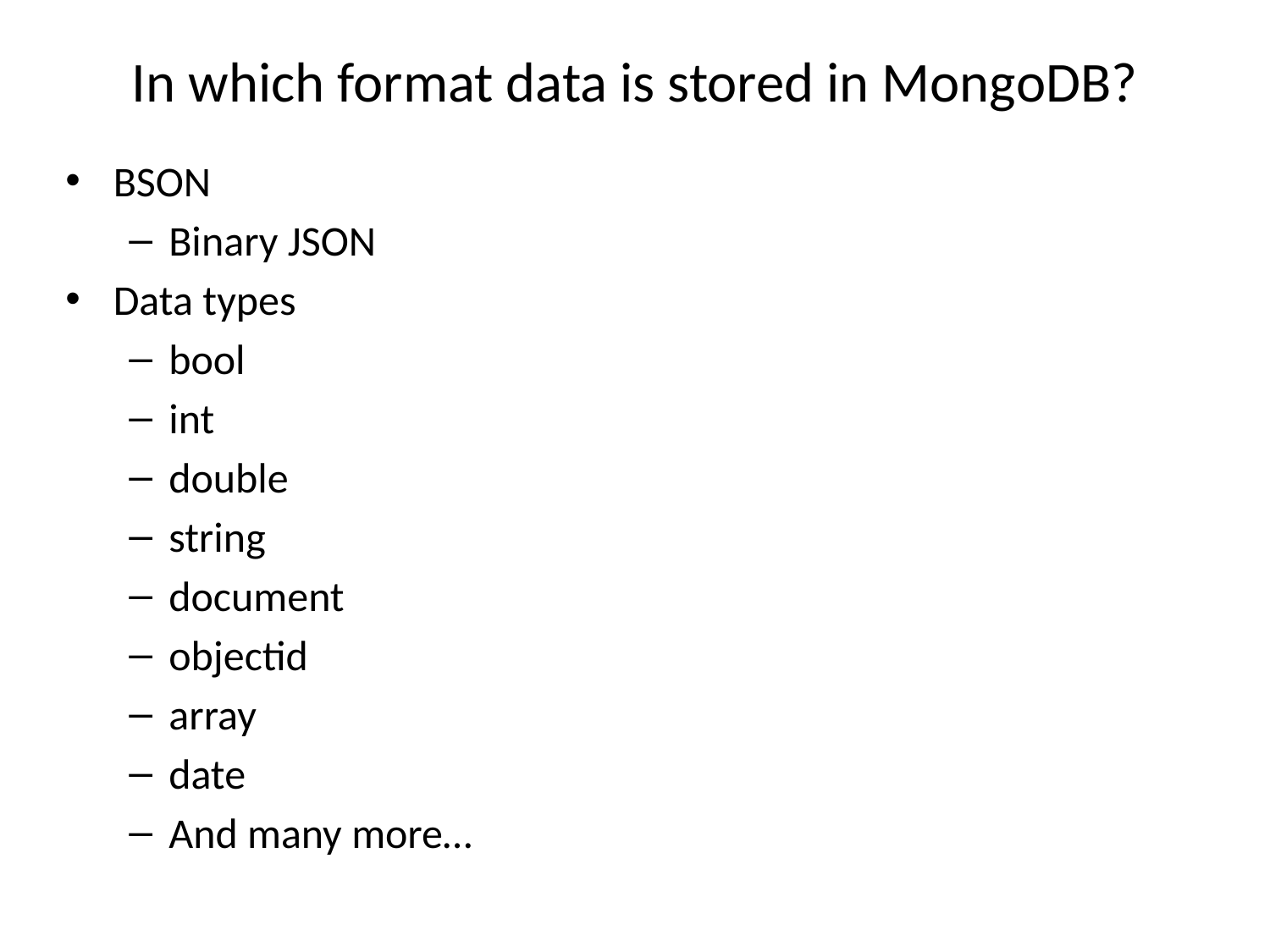

# In which format data is stored in MongoDB?
BSON
Binary JSON
Data types
bool
int
double
string
document
objectid
array
date
And many more…